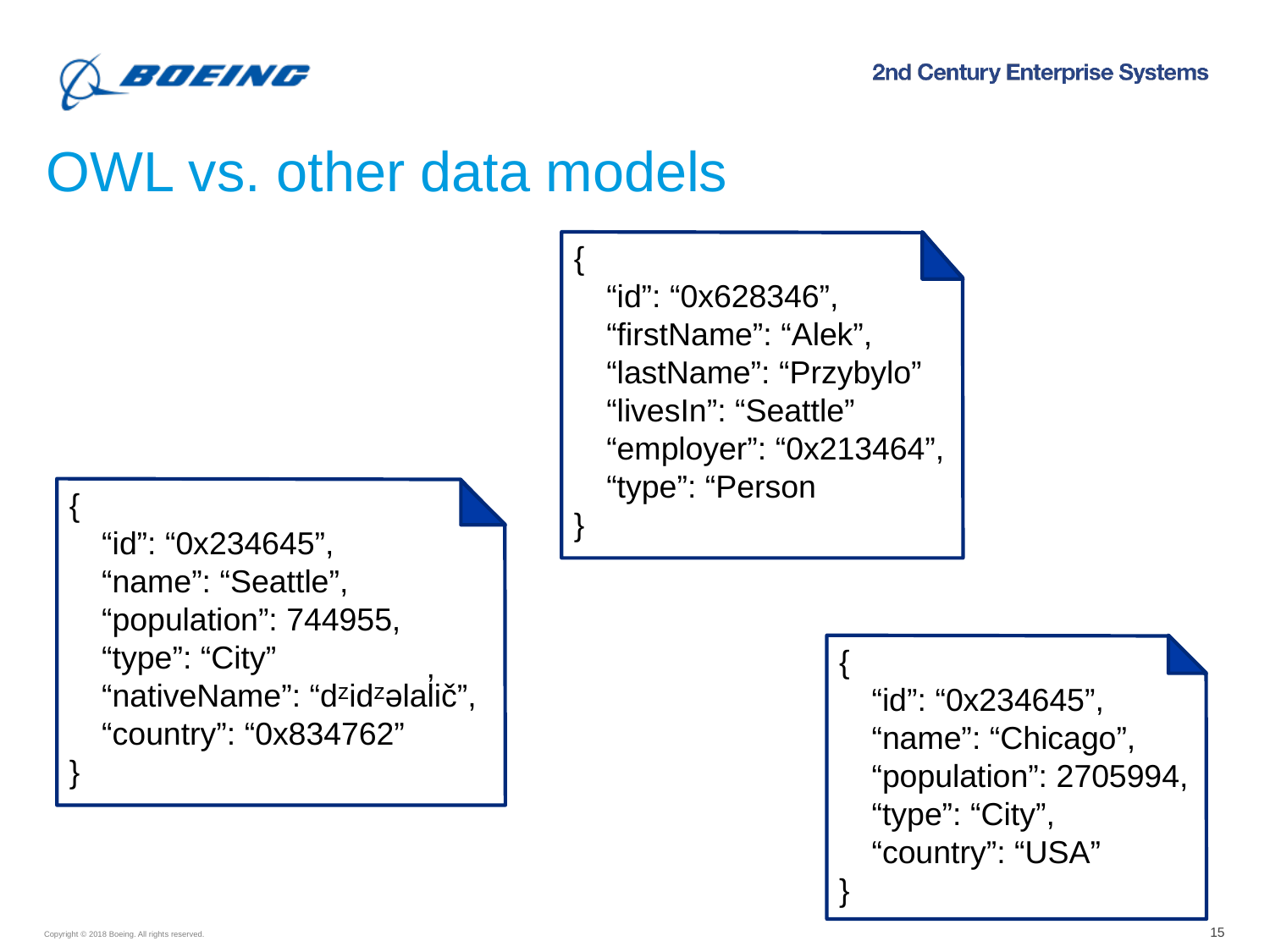

OWL vs. other data models
{
	“id”: “0x628346”,
	“firstName”: “Alek”,
	“lastName”: “Przybylo”
	“livesIn”: “Seattle”
	“employer”: “0x213464”,
	“type”: “Person
}

{
	“id”: “0x234645”,
	“name”: “Seattle”,
	“population”: 744955,
	“type”: “City”
	“nativeName”: “dᶻidᶻəlal̓ič”,
	“country”: “0x834762”
}

{
	“id”: “0x234645”,
	“name”: “Chicago”,
	“population”: 2705994,
	“type”: “City”,
	“country”: “USA”
}

15